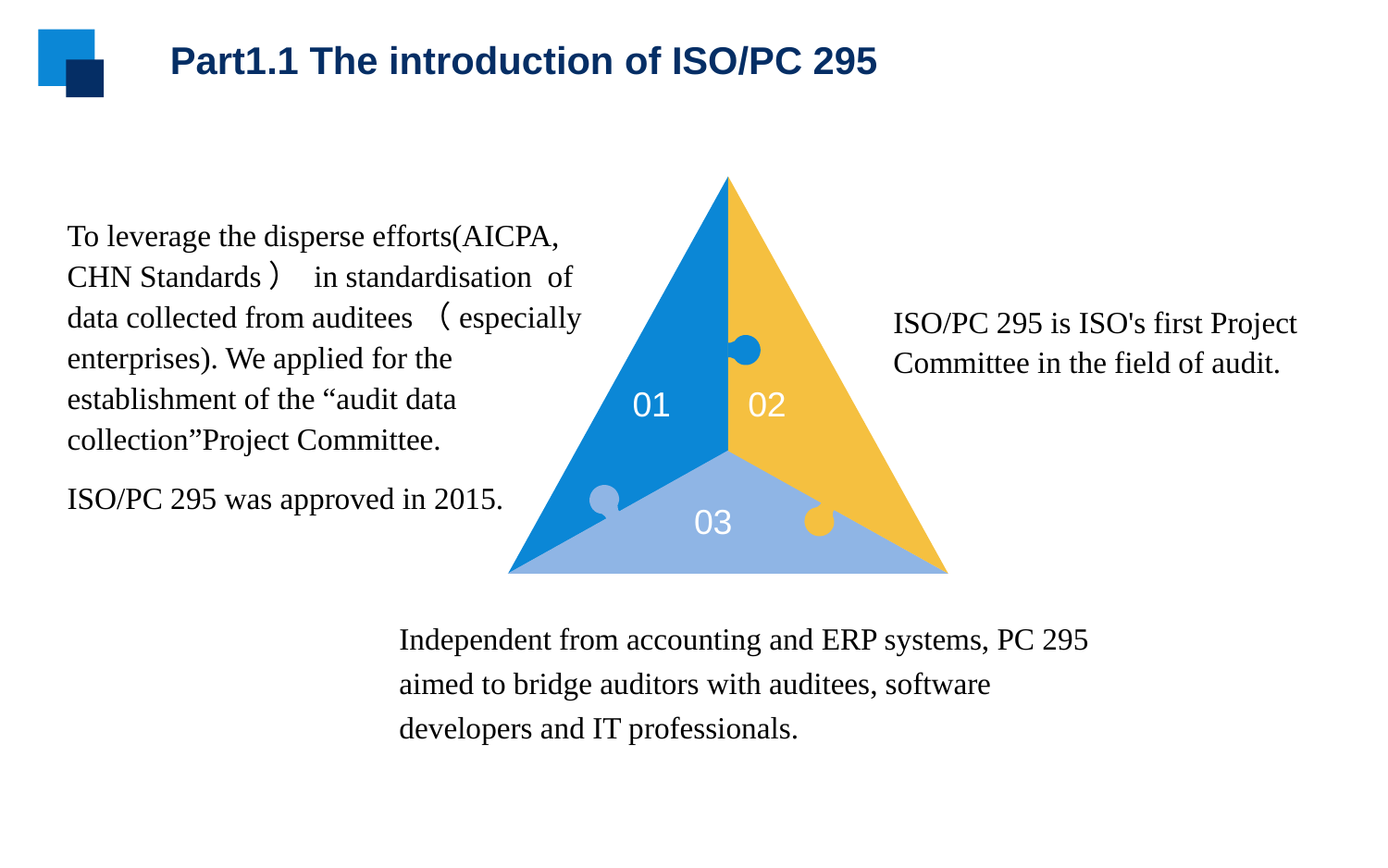

Part1.1 The introduction of ISO/PC 295

To leverage the disperse efforts(AICPA, CHN Standards） in standardisation  of data collected from auditees（especially enterprises). We applied for the establishment of the “audit data collection”Project Committee.
ISO/PC 295 was approved in 2015.
ISO/PC 295 is ISO's first Project Committee in the field of audit.

01
02

03
Independent from accounting and ERP systems, PC 295 aimed to bridge auditors with auditees, software developers and IT professionals.